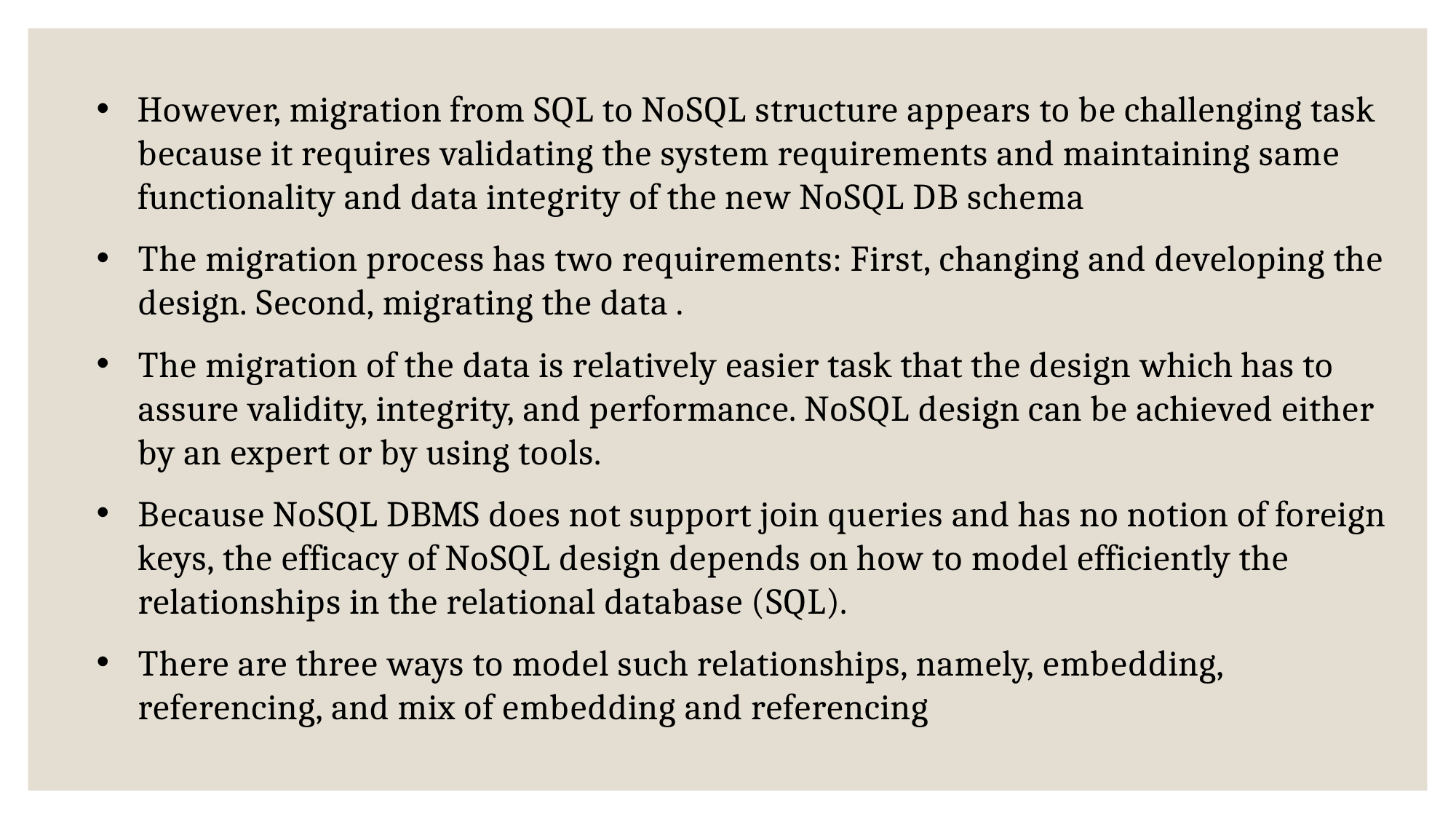

However, migration from SQL to NoSQL structure appears to be challenging task because it requires validating the system requirements and maintaining same functionality and data integrity of the new NoSQL DB schema
The migration process has two requirements: First, changing and developing the design. Second, migrating the data .
The migration of the data is relatively easier task that the design which has to assure validity, integrity, and performance. NoSQL design can be achieved either by an expert or by using tools.
Because NoSQL DBMS does not support join queries and has no notion of foreign keys, the efficacy of NoSQL design depends on how to model efficiently the relationships in the relational database (SQL).
There are three ways to model such relationships, namely, embedding, referencing, and mix of embedding and referencing